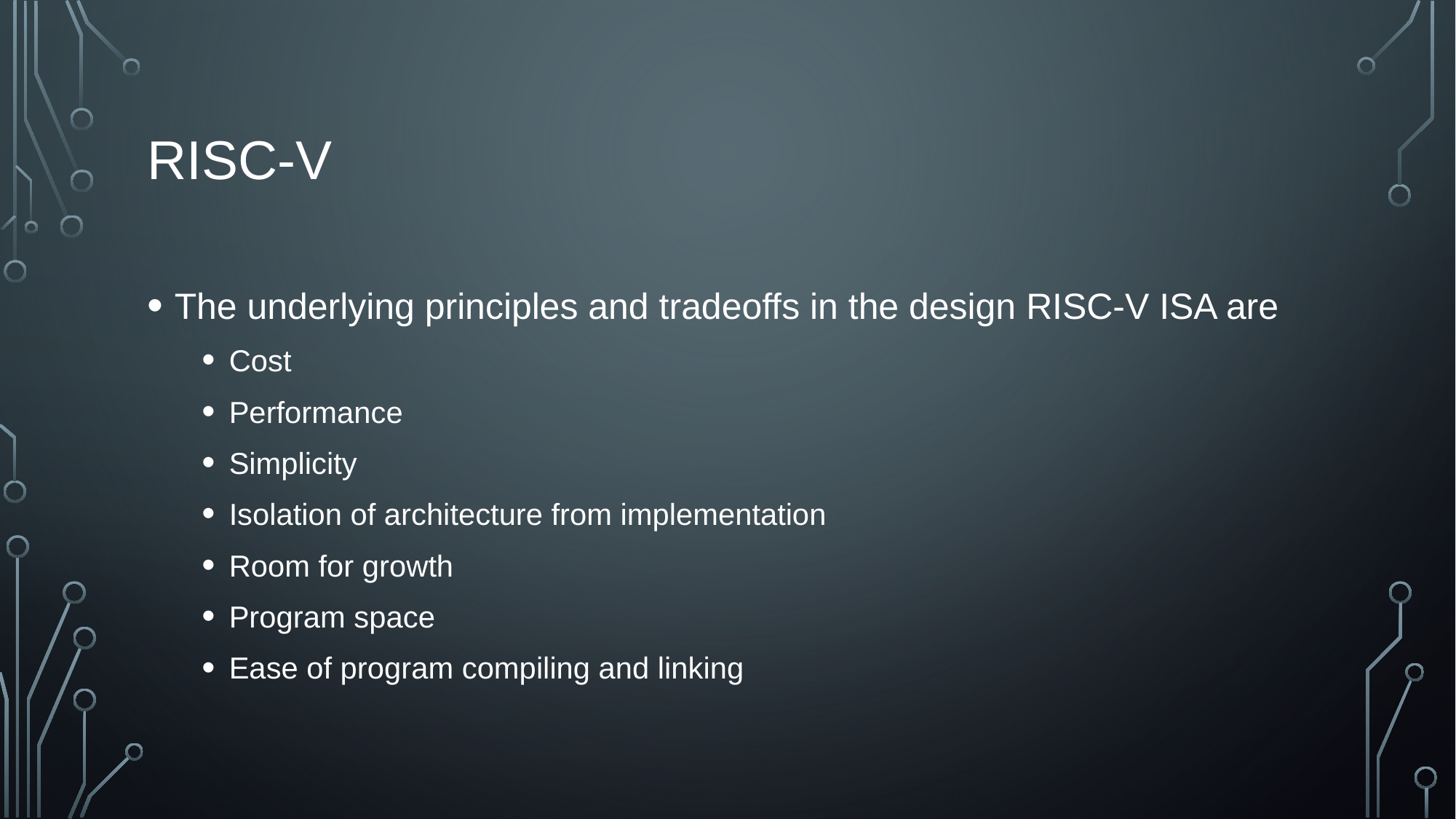

# RISC-V
The underlying principles and tradeoffs in the design RISC-V ISA are
Cost
Performance
Simplicity
Isolation of architecture from implementation
Room for growth
Program space
Ease of program compiling and linking